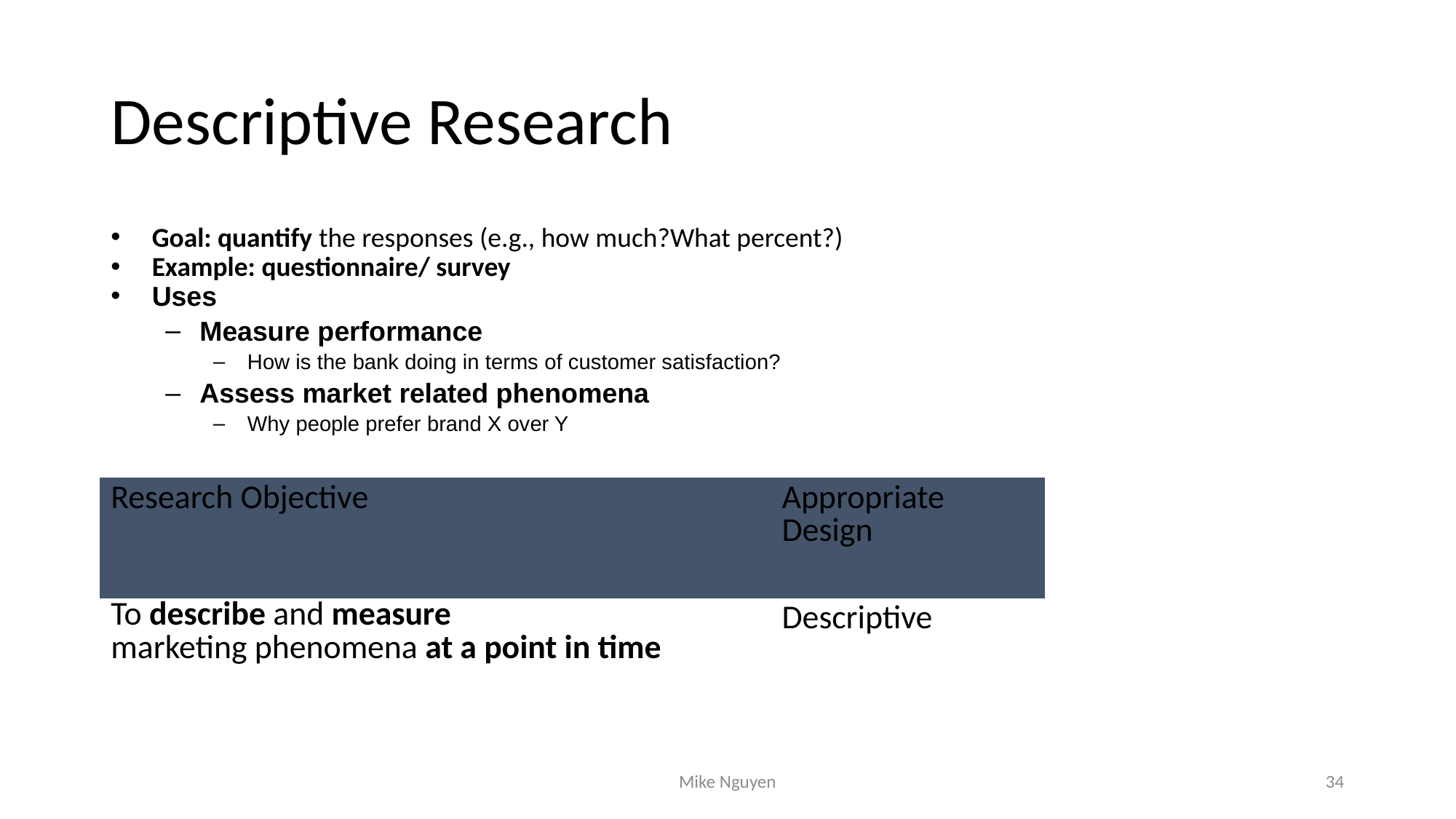

# Descriptive Research
Goal: quantify the responses (e.g., how much?What percent?)
Example: questionnaire/ survey
Uses
Measure performance
How is the bank doing in terms of customer satisfaction?
Assess market related phenomena
Why people prefer brand X over Y
| Research Objective | Appropriate Design |
| --- | --- |
| To describe and measure marketing phenomena at a point in time | Descriptive |
Mike Nguyen
34